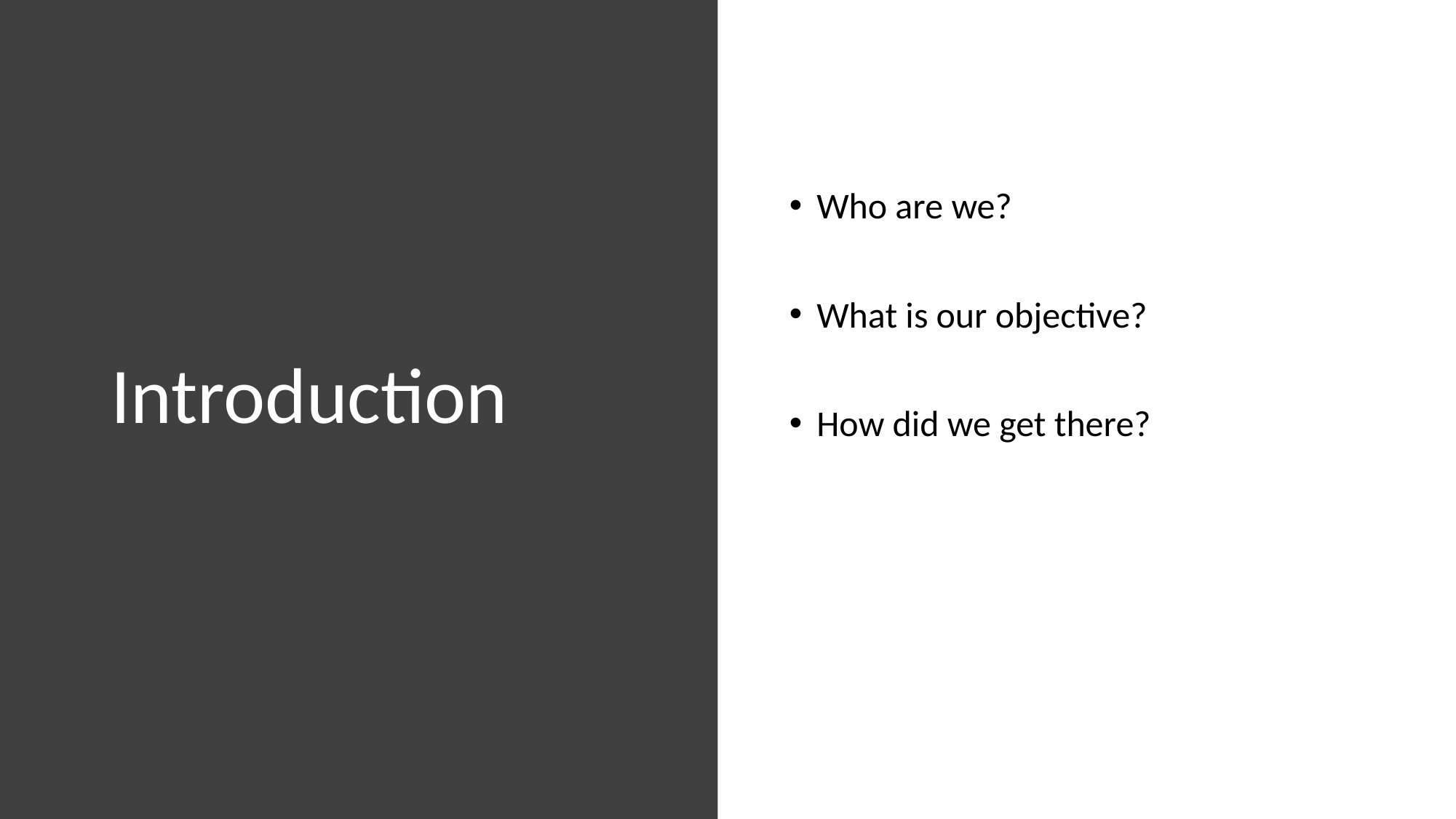

# Introduction
Who are we?

What is our objective?

How did we get there?